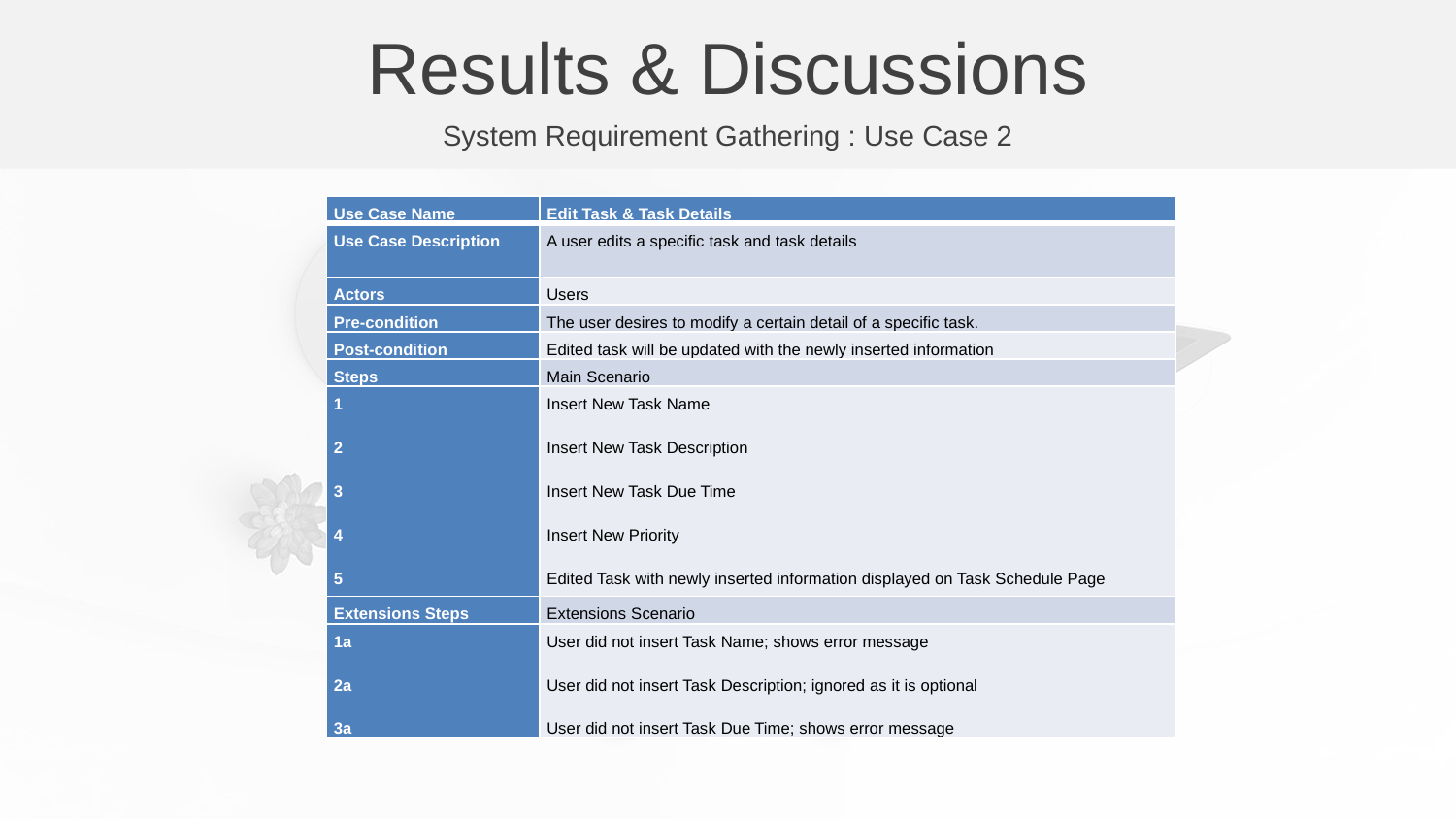

Results & Discussions
System Requirement Gathering : Use Case 2
| Use Case Name | Edit Task & Task Details |
| --- | --- |
| Use Case Description | A user edits a specific task and task details |
| Actors | Users |
| Pre-condition | The user desires to modify a certain detail of a specific task. |
| Post-condition | Edited task will be updated with the newly inserted information |
| Steps | Main Scenario |
| 1 2 3 4 5 | Insert New Task Name Insert New Task Description Insert New Task Due Time Insert New Priority Edited Task with newly inserted information displayed on Task Schedule Page |
| Extensions Steps | Extensions Scenario |
| 1a 2a 3a | User did not insert Task Name; shows error message User did not insert Task Description; ignored as it is optional User did not insert Task Due Time; shows error message |